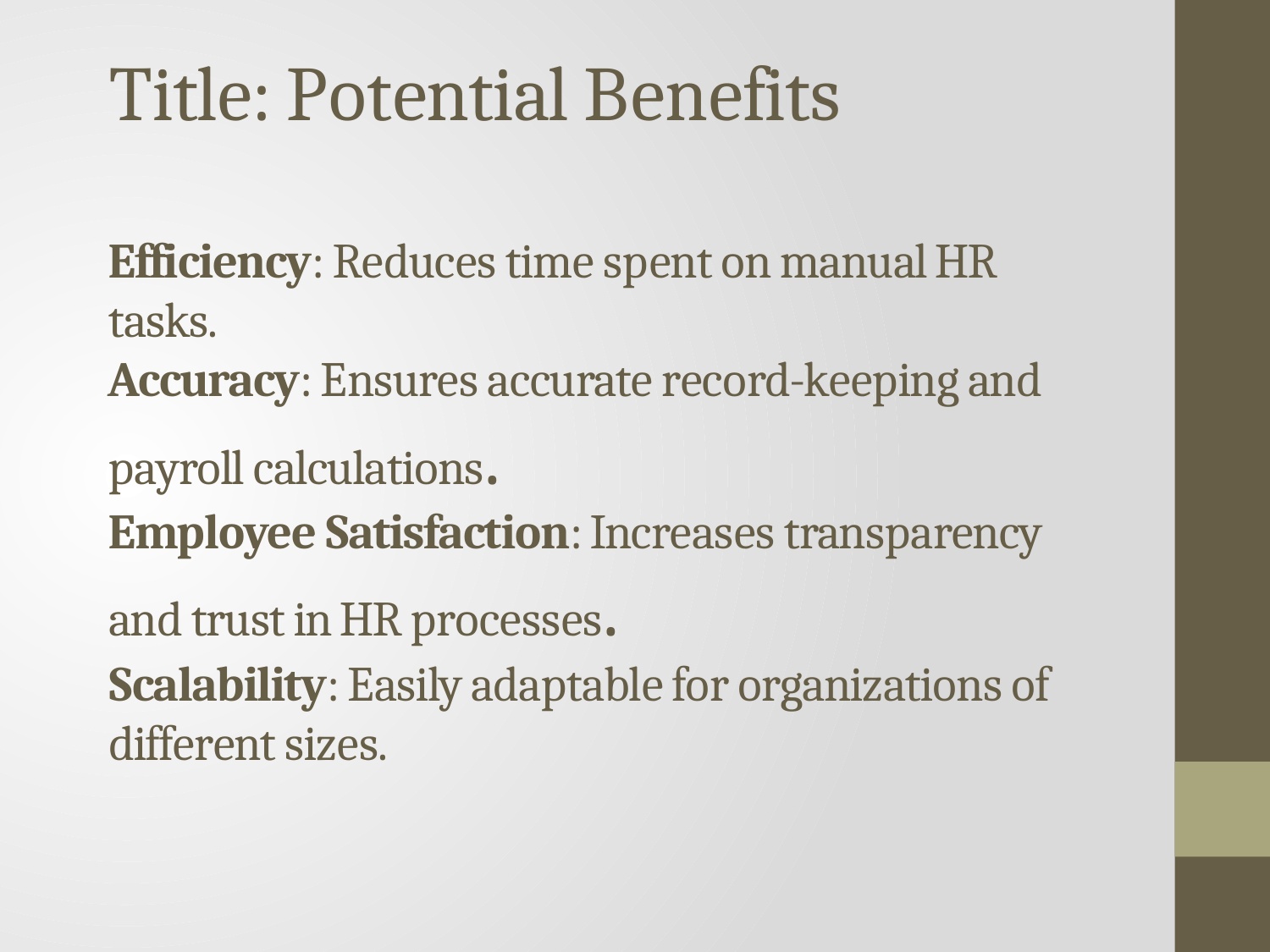

# Title: Potential Benefits Efficiency: Reduces time spent on manual HR tasks. Accuracy: Ensures accurate record-keeping and payroll calculations. Employee Satisfaction: Increases transparency and trust in HR processes. Scalability: Easily adaptable for organizations of different sizes.